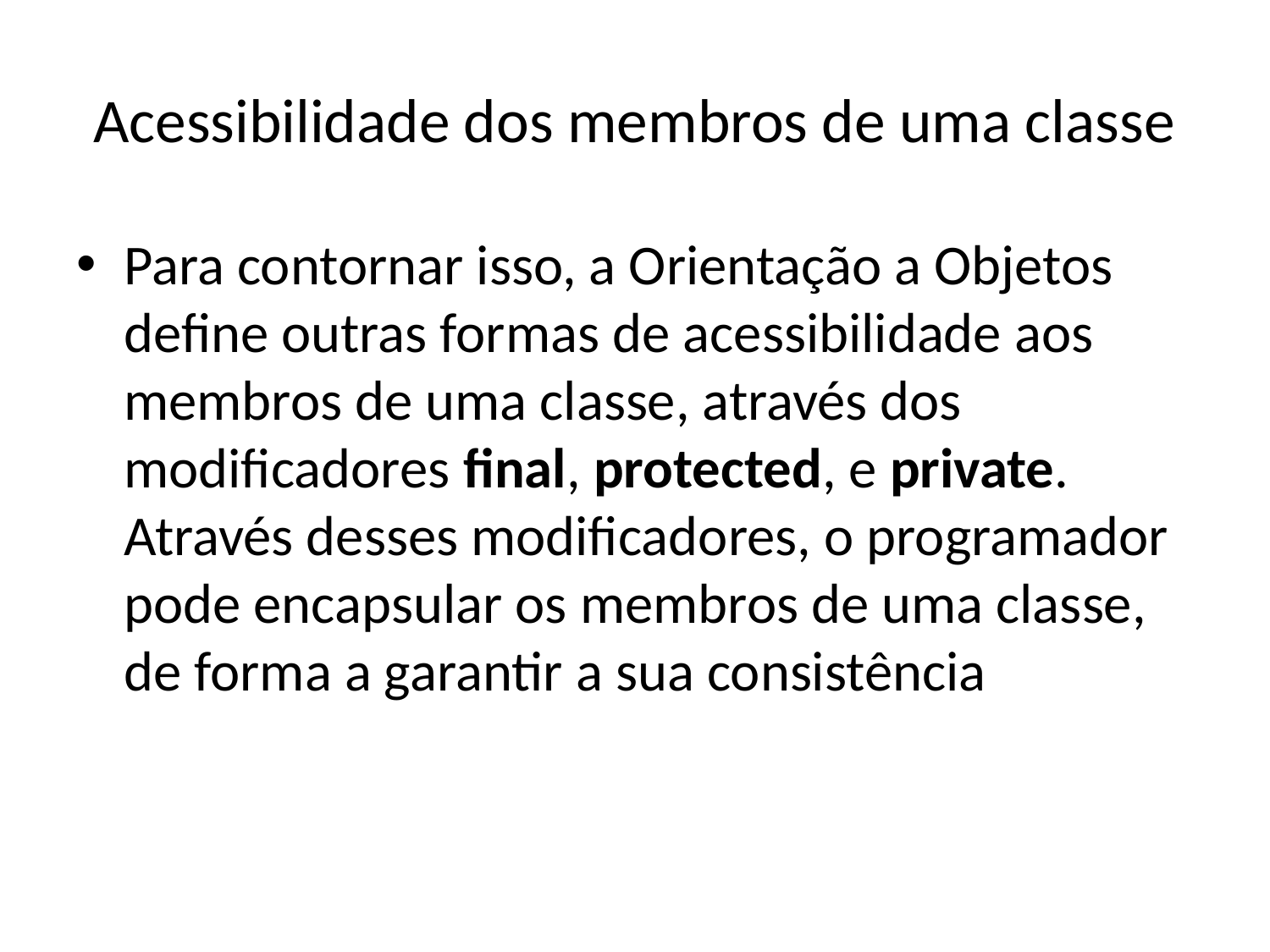

# Acessibilidade dos membros de uma classe
Para contornar isso, a Orientação a Objetos define outras formas de acessibilidade aos membros de uma classe, através dos modificadores final, protected, e private. Através desses modificadores, o programador pode encapsular os membros de uma classe, de forma a garantir a sua consistência